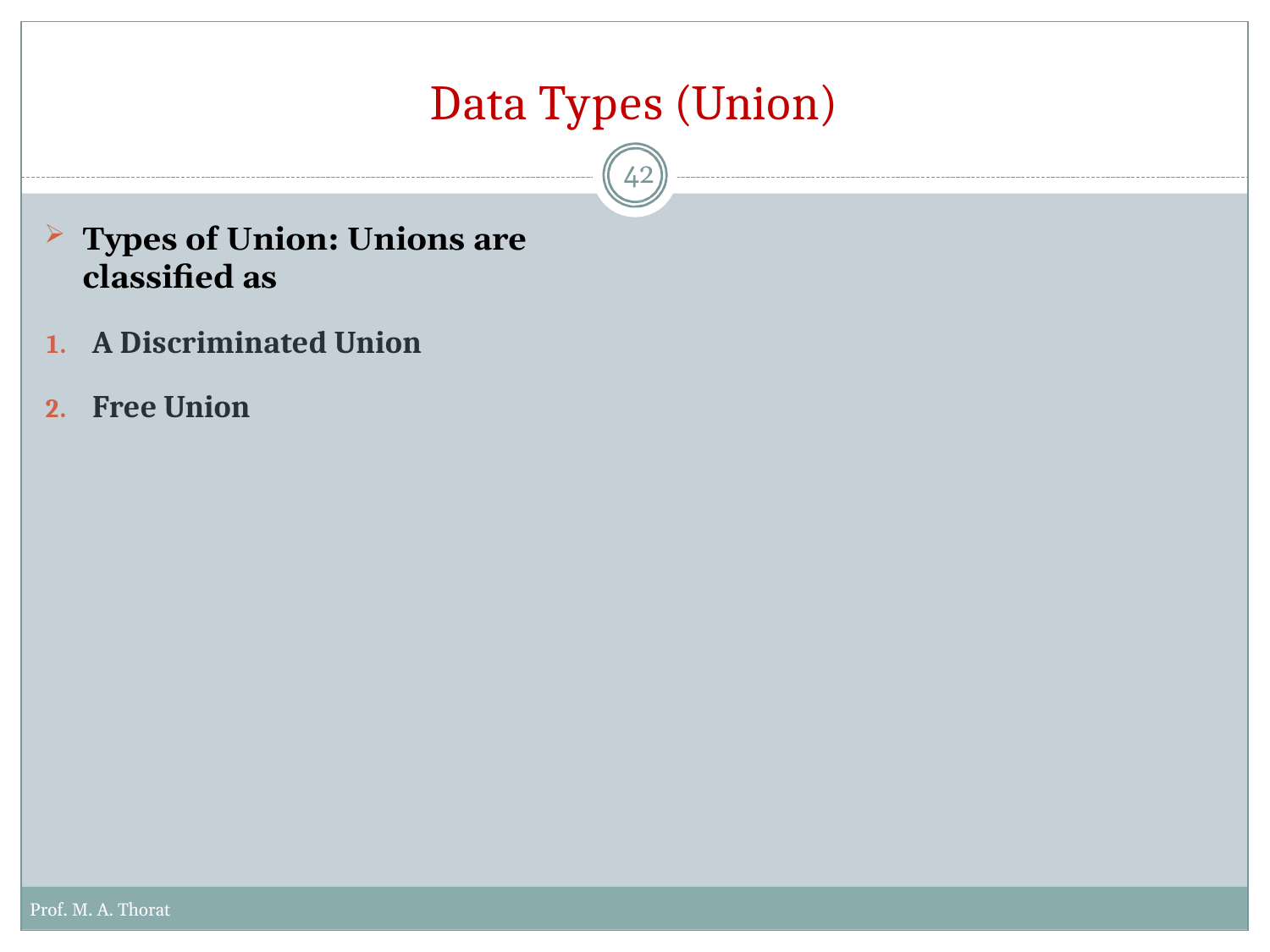

# Data Types (Union)
42
Types of Union: Unions are classified as
A Discriminated Union
Free Union
Prof. M. A. Thorat